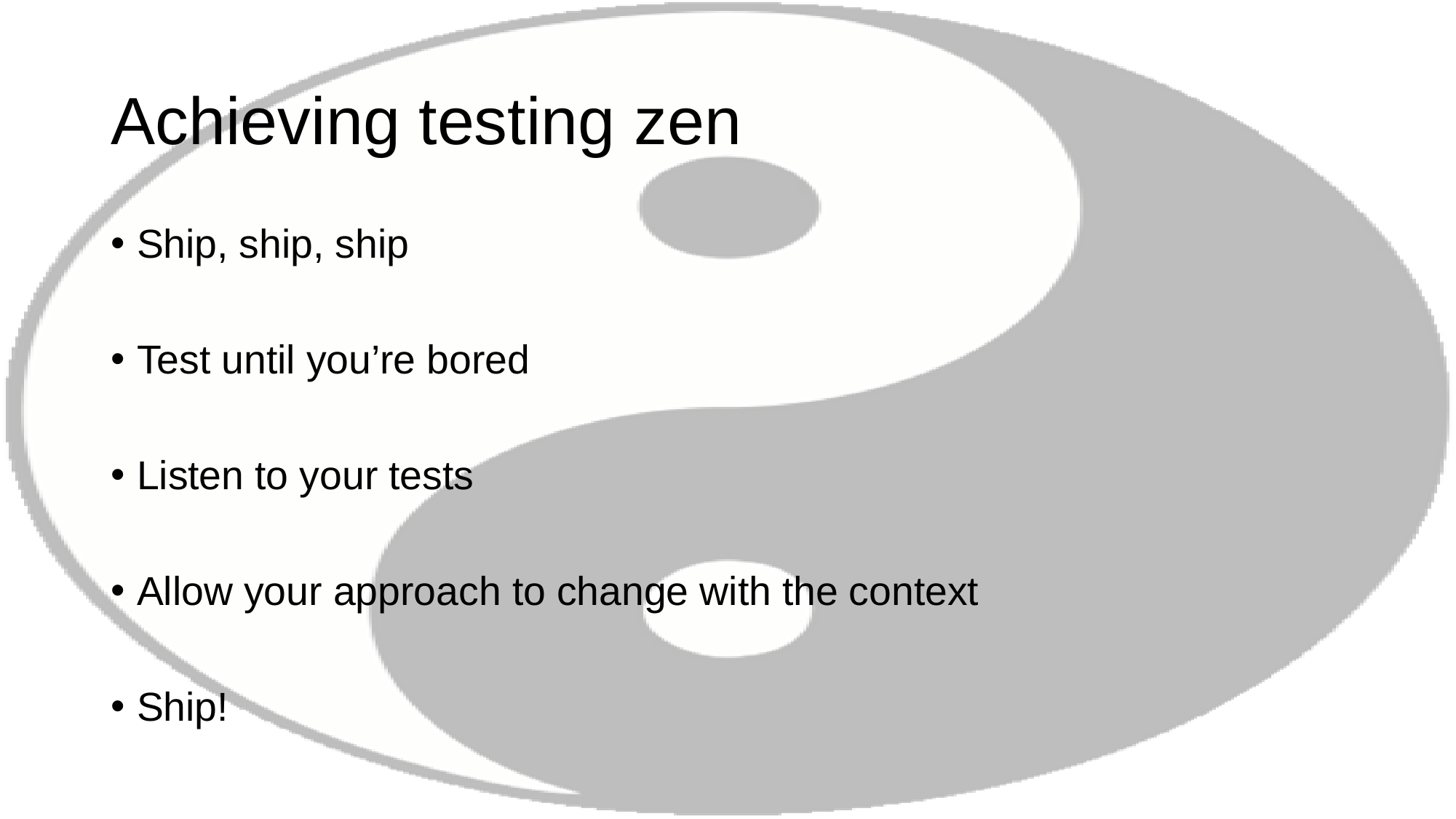

# Achieving testing zen
Ship, ship, ship

Test until you’re bored

Listen to your tests

Allow your approach to change with the context

Ship!